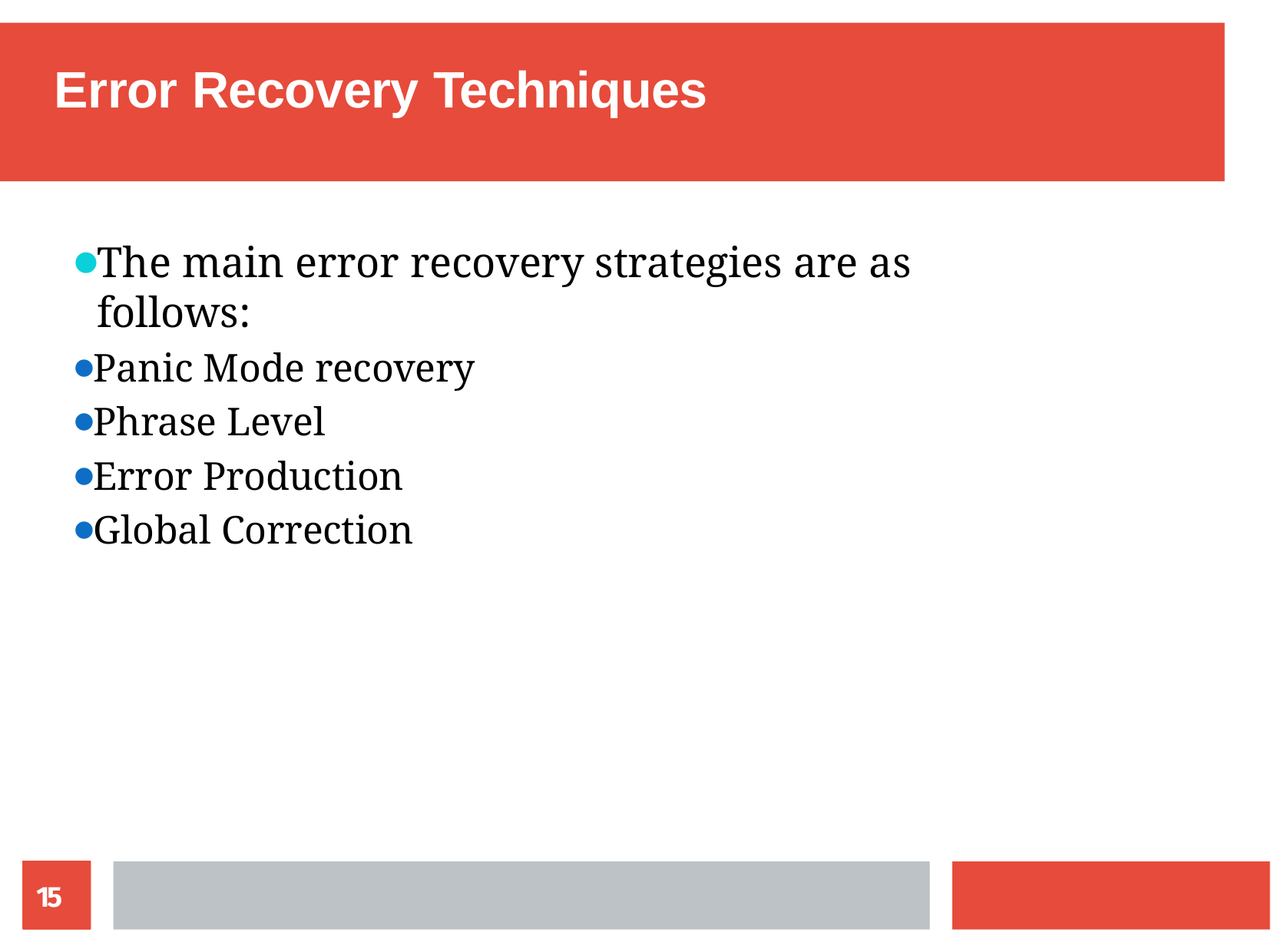

# Error Recovery Techniques
The main error recovery strategies are as follows:
Panic Mode recovery
Phrase Level
Error Production
Global Correction

15